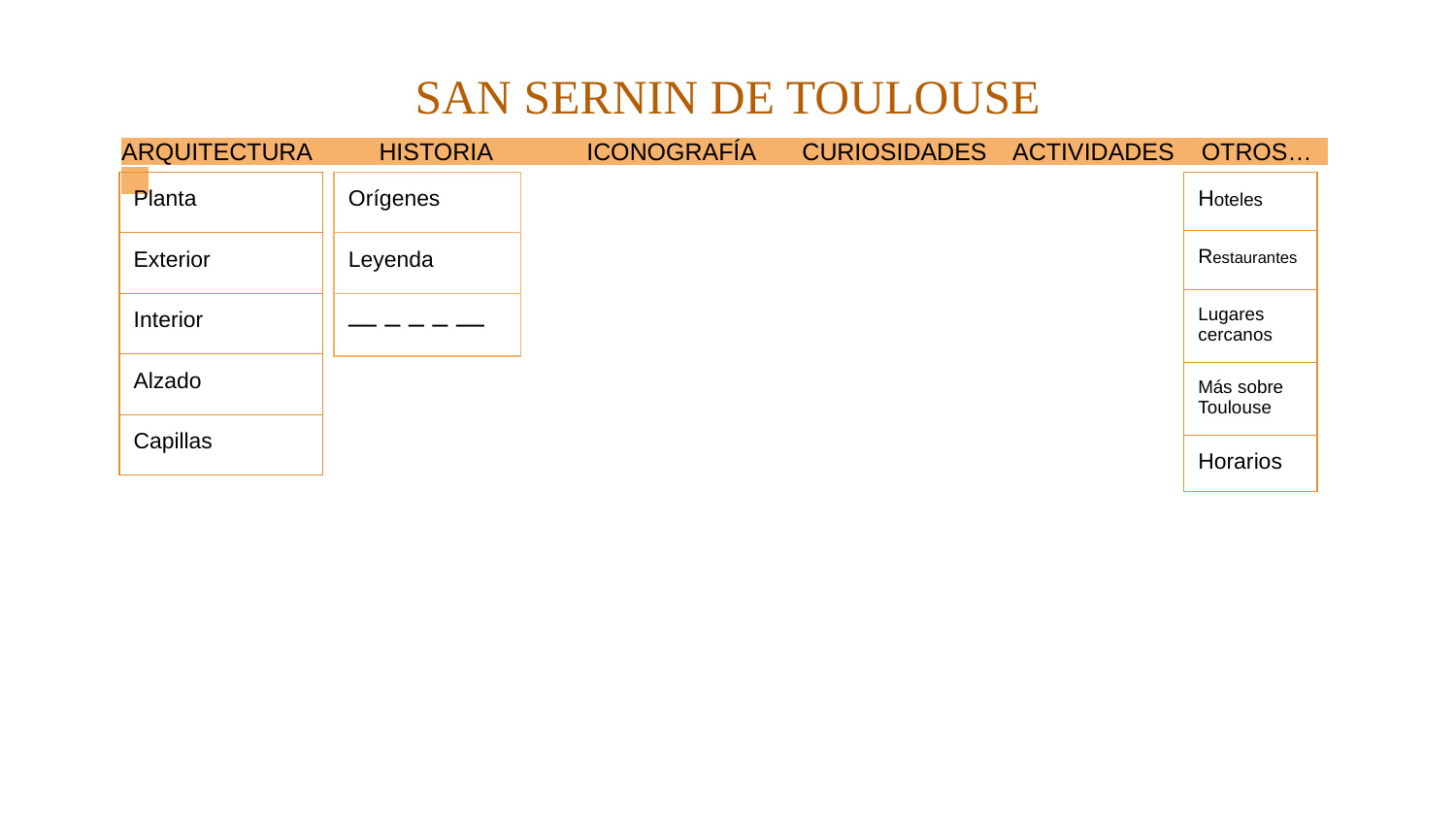

# SAN SERNIN DE TOULOUSE
ARQUITECTURA          HISTORIA              ICONOGRAFÍA       CURIOSIDADES    ACTIVIDADES    OTROS…
| Planta |
| --- |
| Exterior |
| Interior |
| Alzado |
| Capillas |
| Orígenes |
| --- |
| Leyenda |
| — – – – — |
| Hoteles |
| --- |
| Restaurantes |
| Lugares cercanos |
| Más sobre Toulouse |
| Horarios |